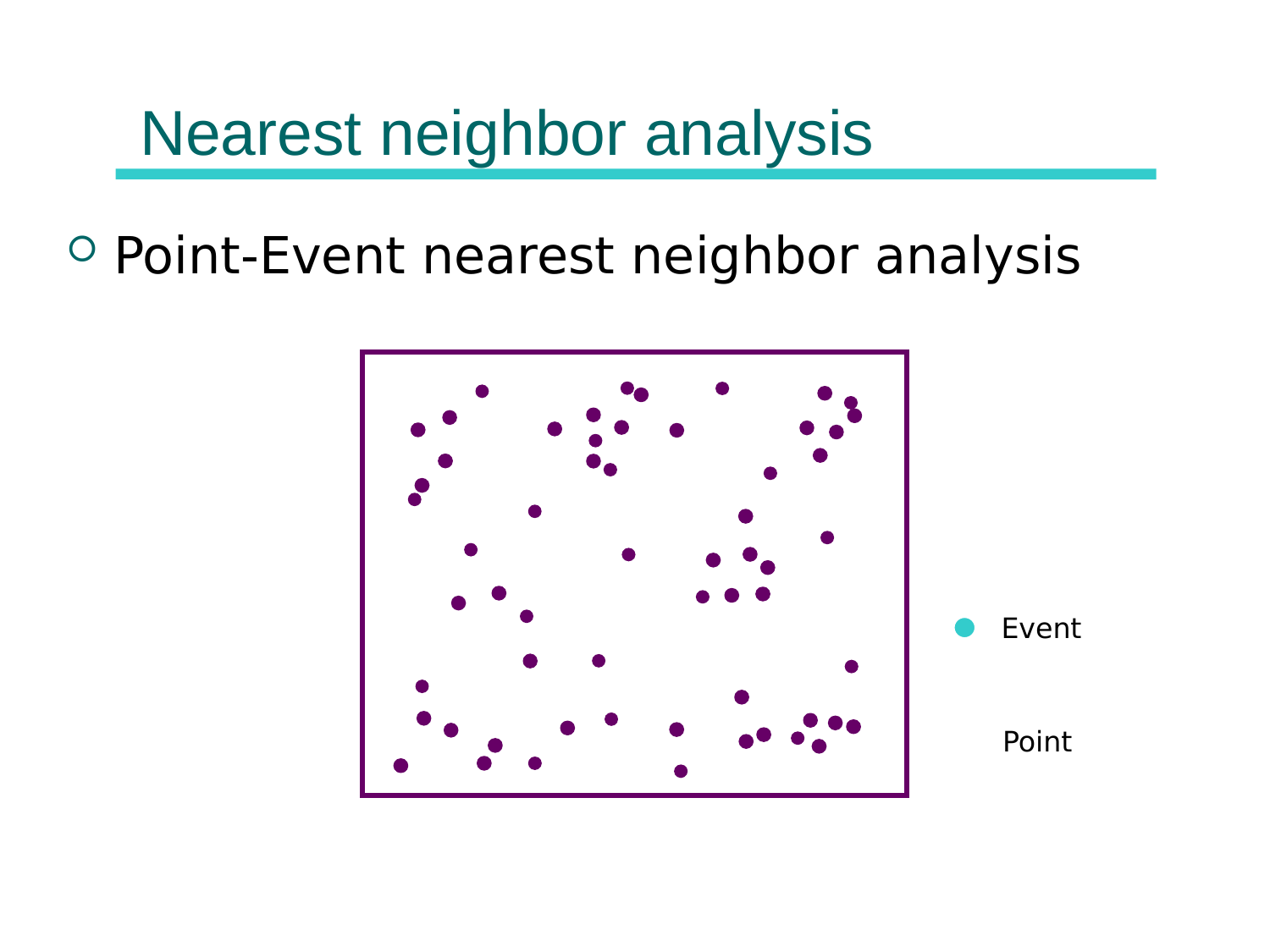

# Nearest neighbor analysis
Point-Event nearest neighbor analysis

Event

Point